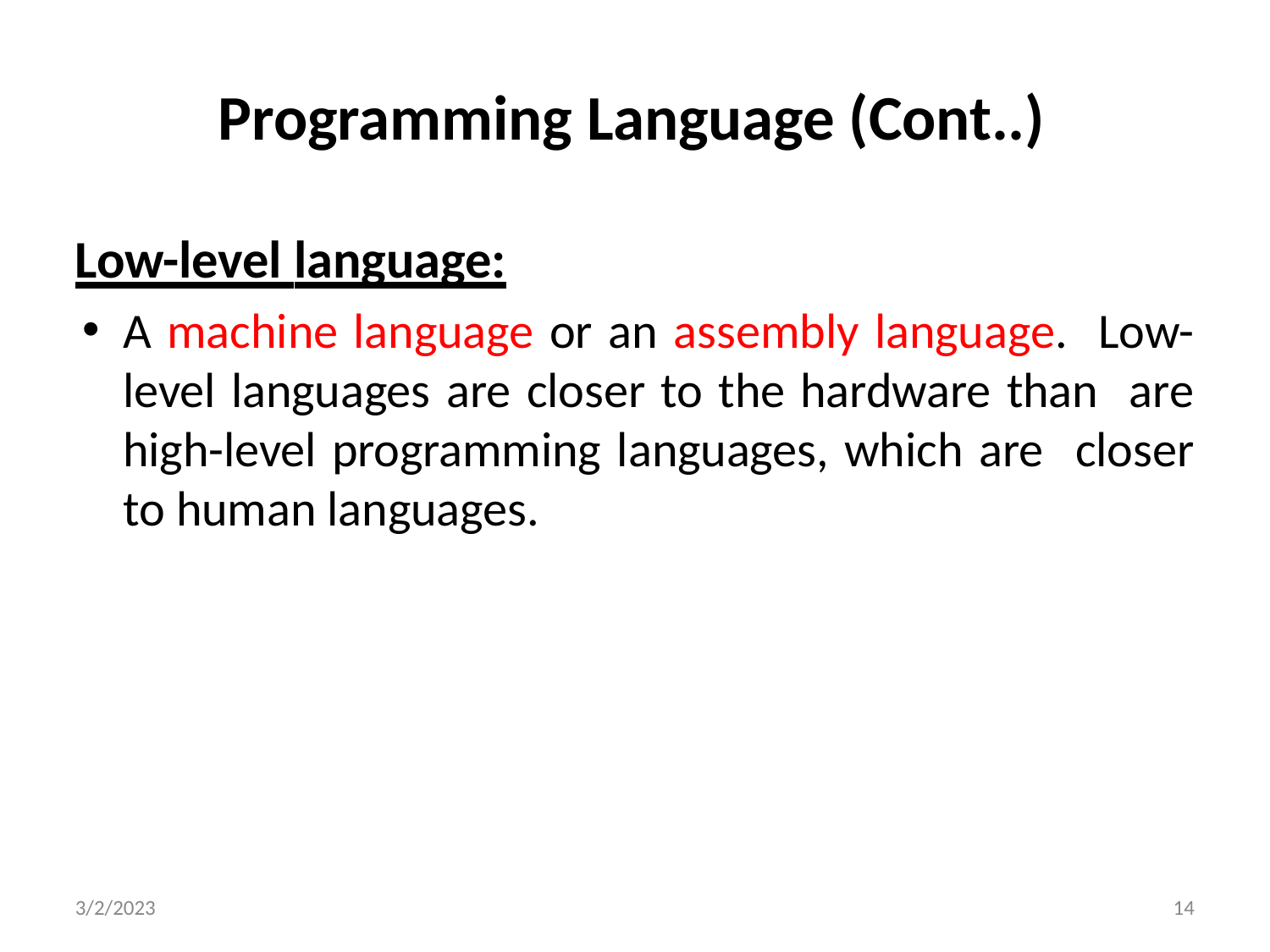

# Programming Language (Cont..)
Low-level language:
A machine language or an assembly language.  Low-level languages are closer to the hardware than  are high-level programming languages, which are  closer to human languages.
3/2/2023
14